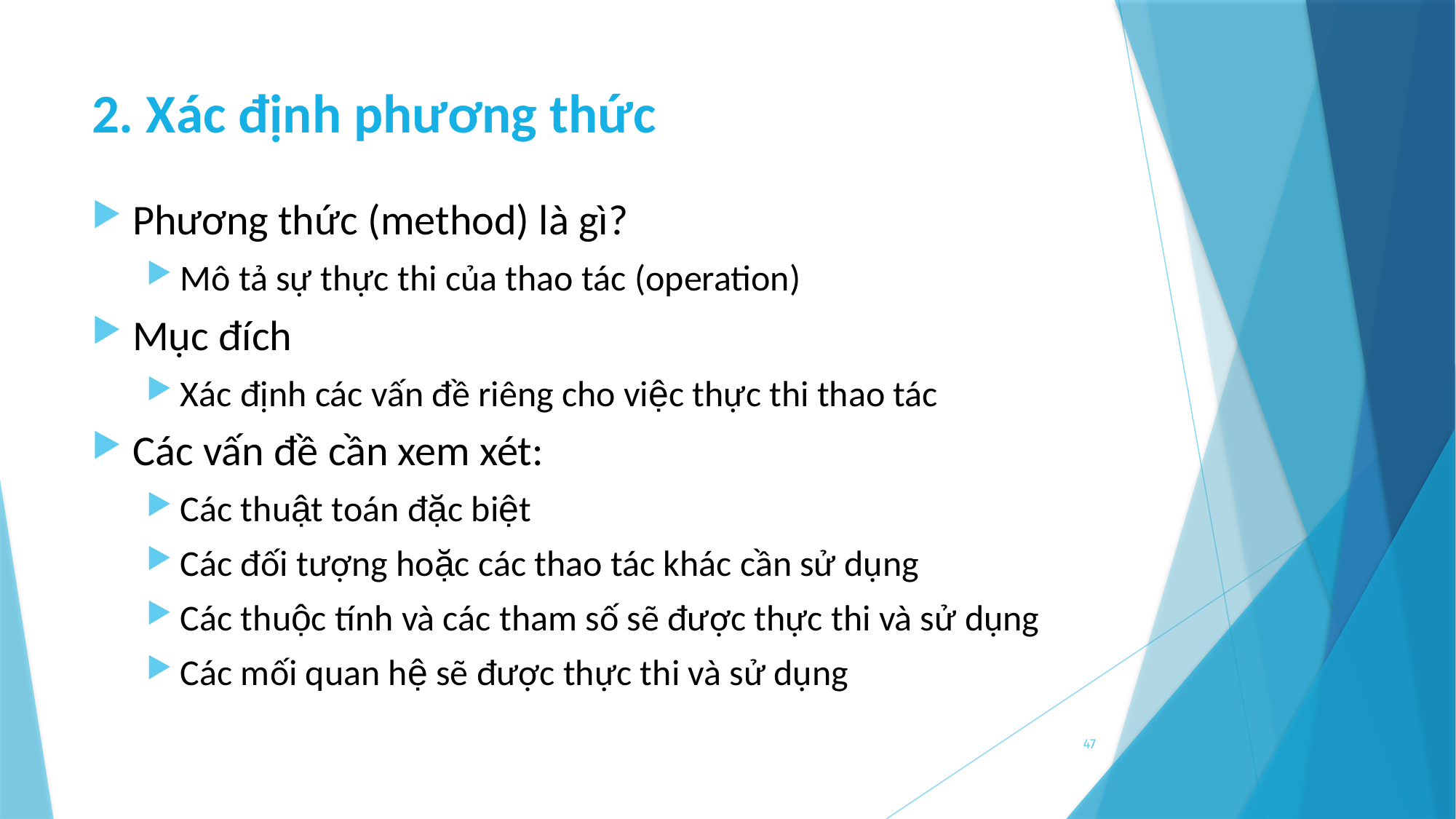

# 2. Xác định phương thức
Phương thức (method) là gì?
Mô tả sự thực thi của thao tác (operation)
Mục đích
Xác định các vấn đề riêng cho việc thực thi thao tác
Các vấn đề cần xem xét:
Các thuật toán đặc biệt
Các đối tượng hoặc các thao tác khác cần sử dụng
Các thuộc tính và các tham số sẽ được thực thi và sử dụng
Các mối quan hệ sẽ được thực thi và sử dụng
47